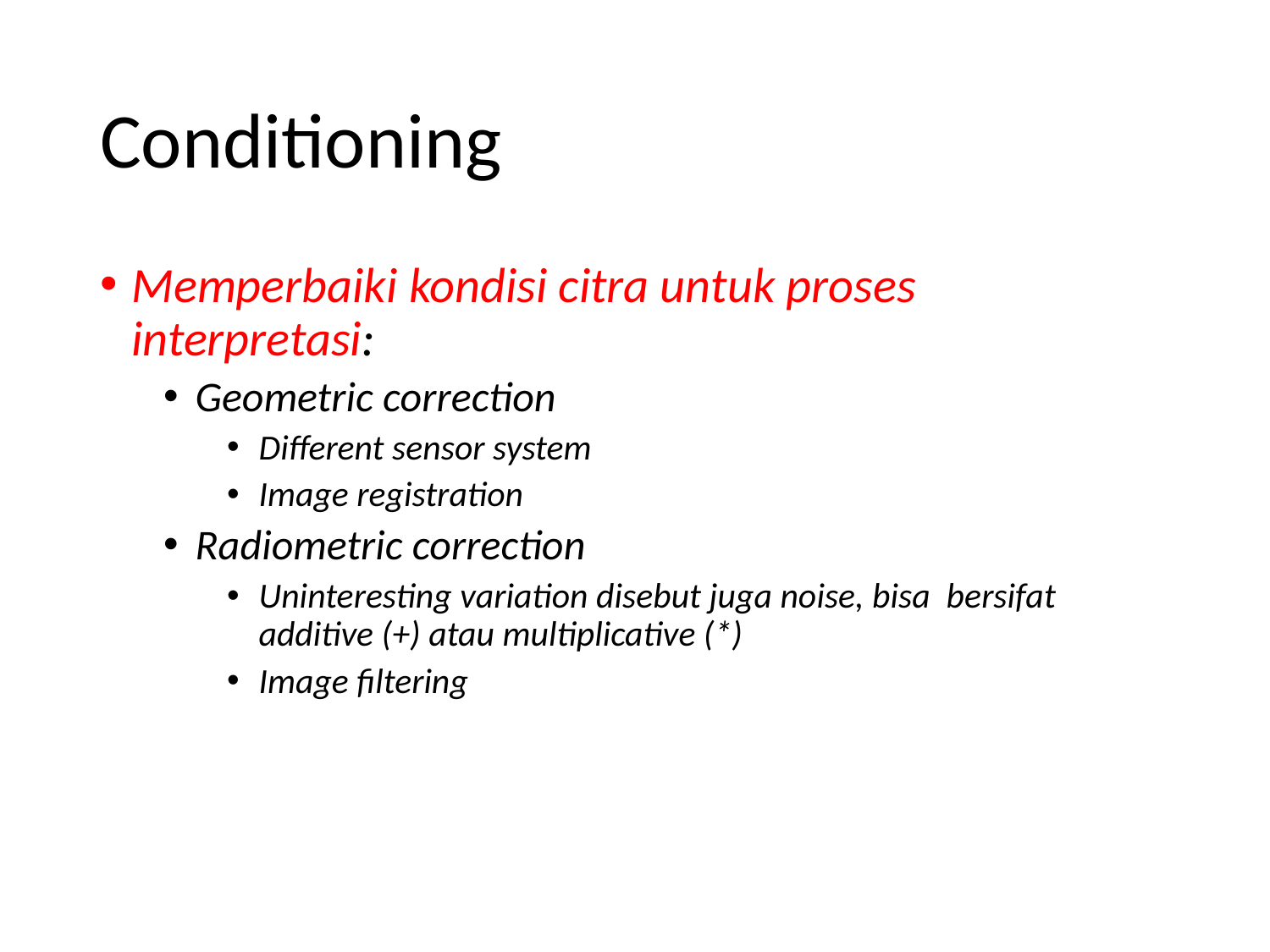

# Conditioning
Memperbaiki kondisi citra untuk proses interpretasi:
Geometric correction
Different sensor system
Image registration
Radiometric correction
Uninteresting variation disebut juga noise, bisa  bersifat additive (+) atau multiplicative (*)
Image filtering